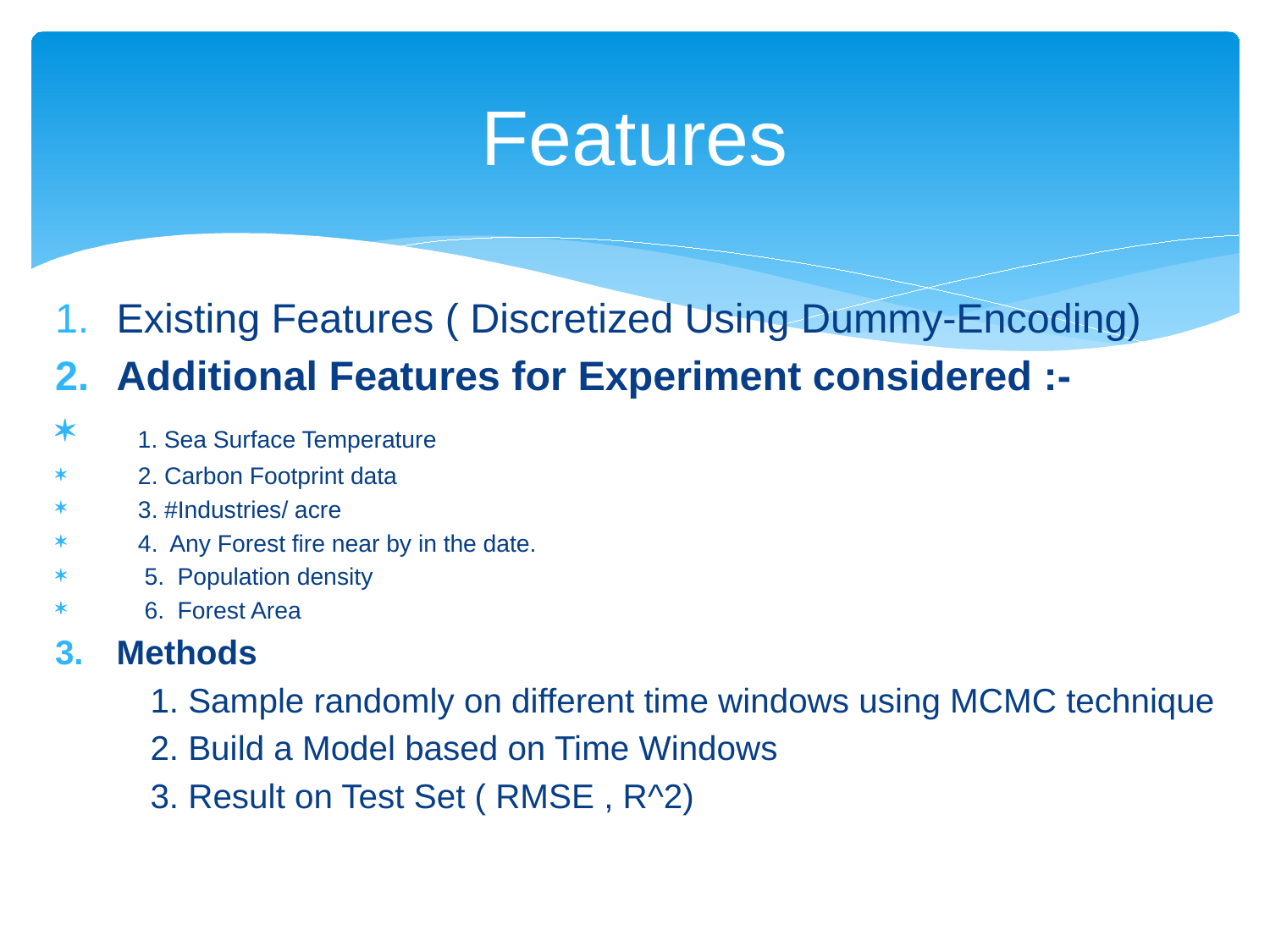

# Features
Existing Features ( Discretized Using Dummy-Encoding)
Additional Features for Experiment considered :-
    1. Sea Surface Temperature
       2. Carbon Footprint data
       3. #Industries/ acre
       4.  Any Forest fire near by in the date.
        5.  Population density
        6.  Forest Area
Methods
          1. Sample randomly on different time windows using MCMC technique
          2. Build a Model based on Time Windows
          3. Result on Test Set ( RMSE , R^2)